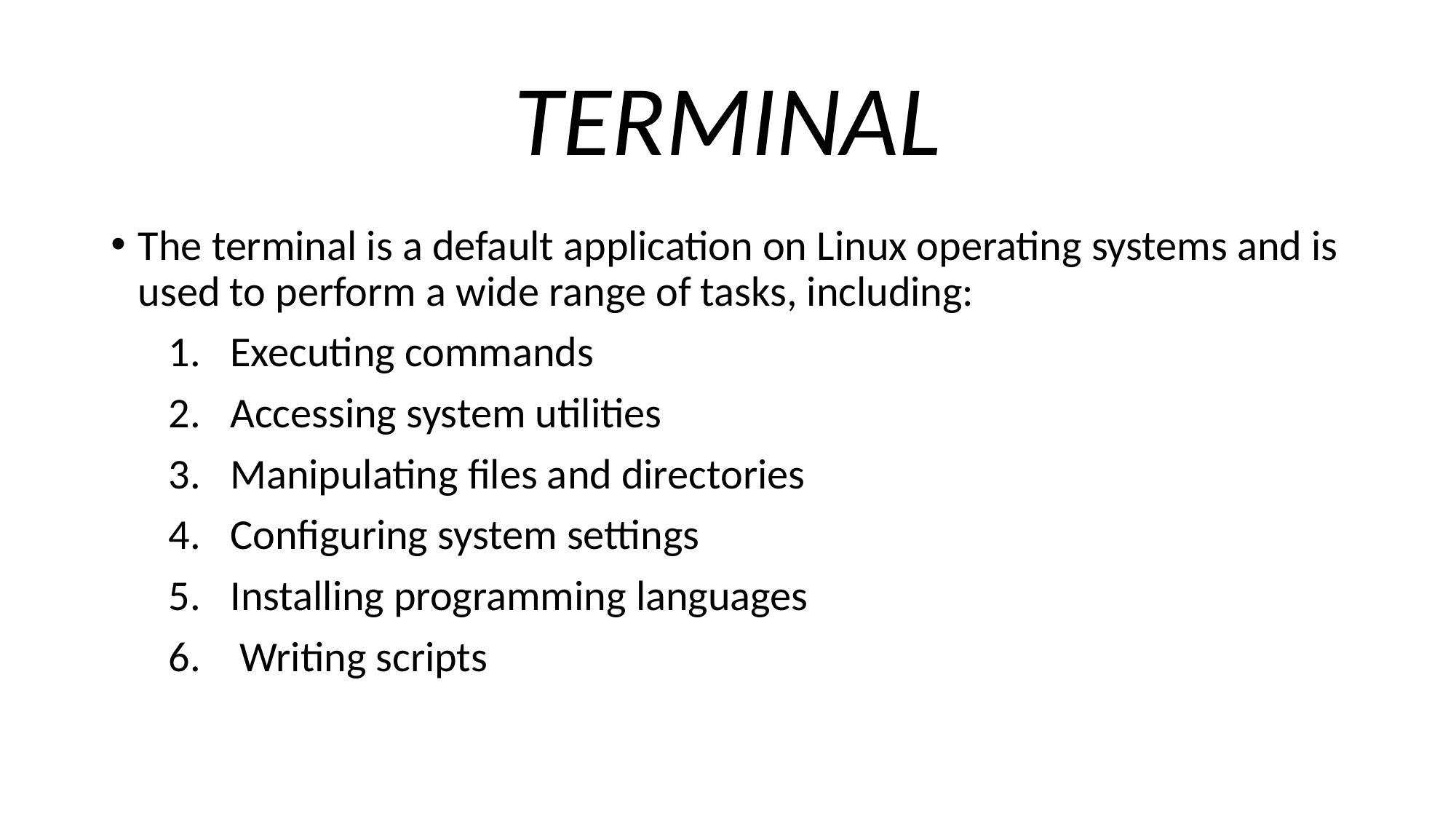

# TERMINAL
The terminal is a default application on Linux operating systems and is used to perform a wide range of tasks, including:
Executing commands
Accessing system utilities
Manipulating files and directories
Configuring system settings
Installing programming languages
 Writing scripts